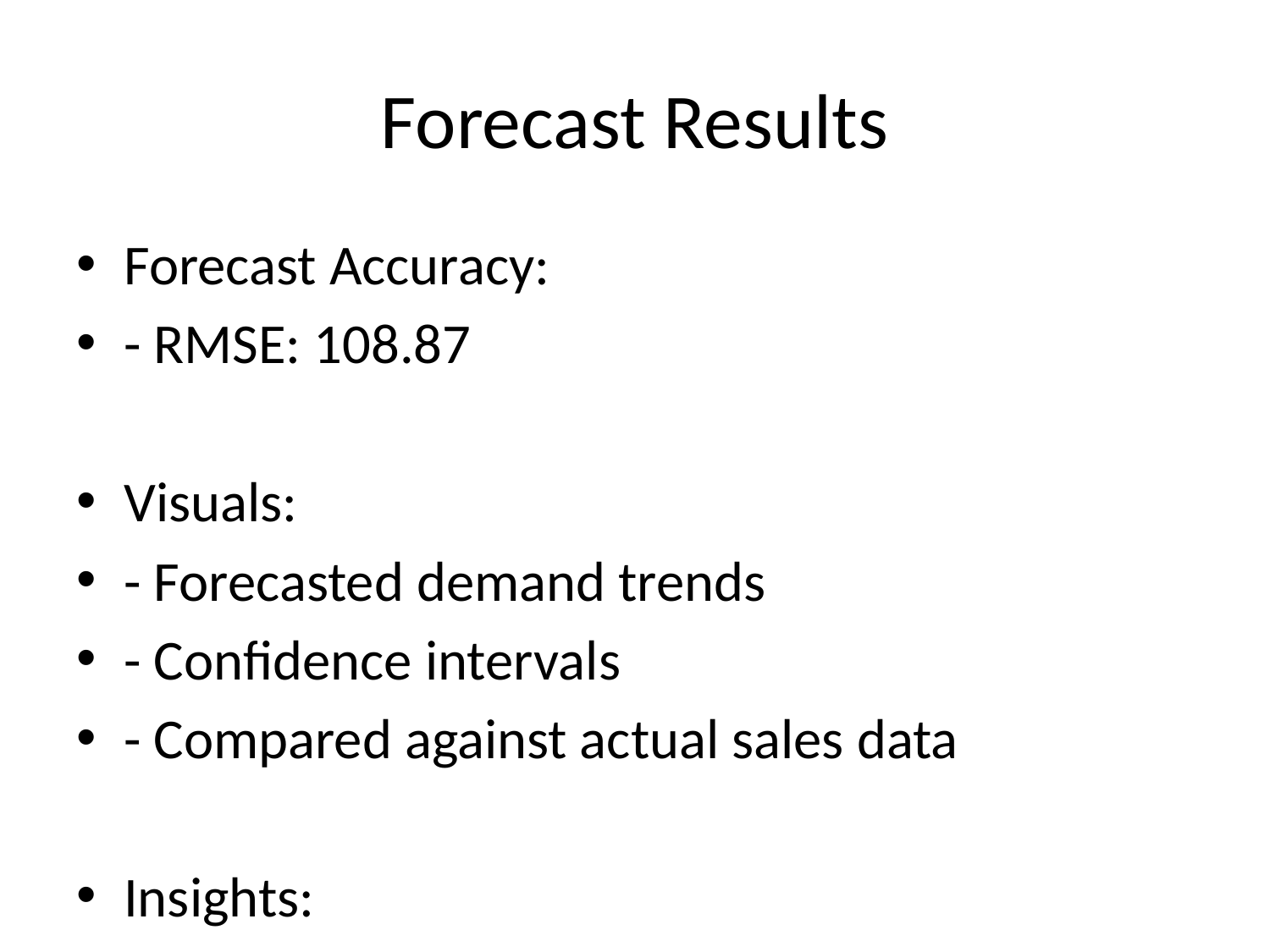

# Forecast Results
Forecast Accuracy:
- RMSE: 108.87

Visuals:
- Forecasted demand trends
- Confidence intervals
- Compared against actual sales data

Insights:
- Seasonal patterns are effectively captured
- External pricing factors influence demand